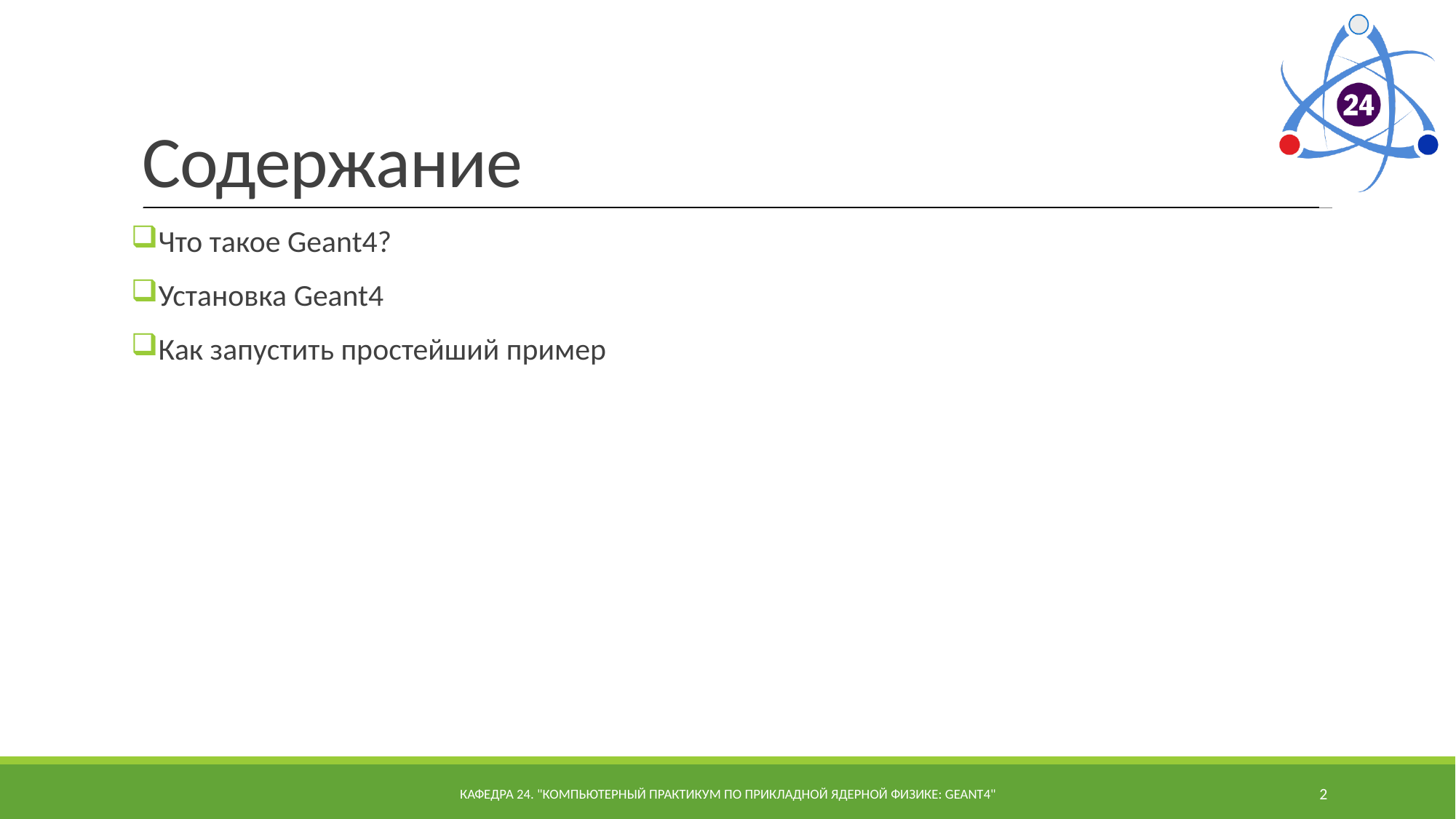

# Содержание
Что такое Geant4?
Установка Geant4
Как запустить простейший пример
Кафедра 24. "Компьютерный практикум по прикладной ядерной физике: Geant4"
2